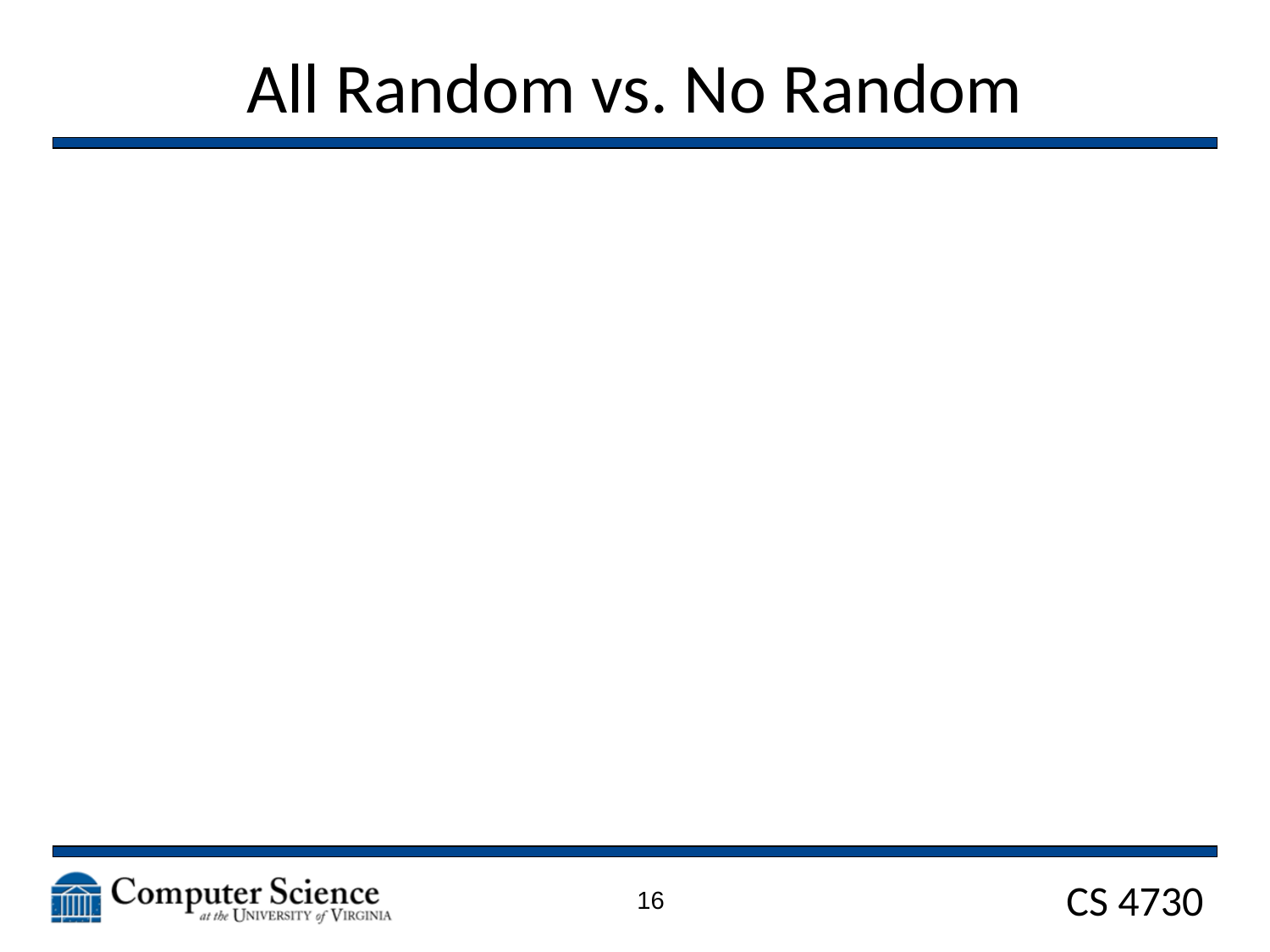

# All Random vs. No Random

16